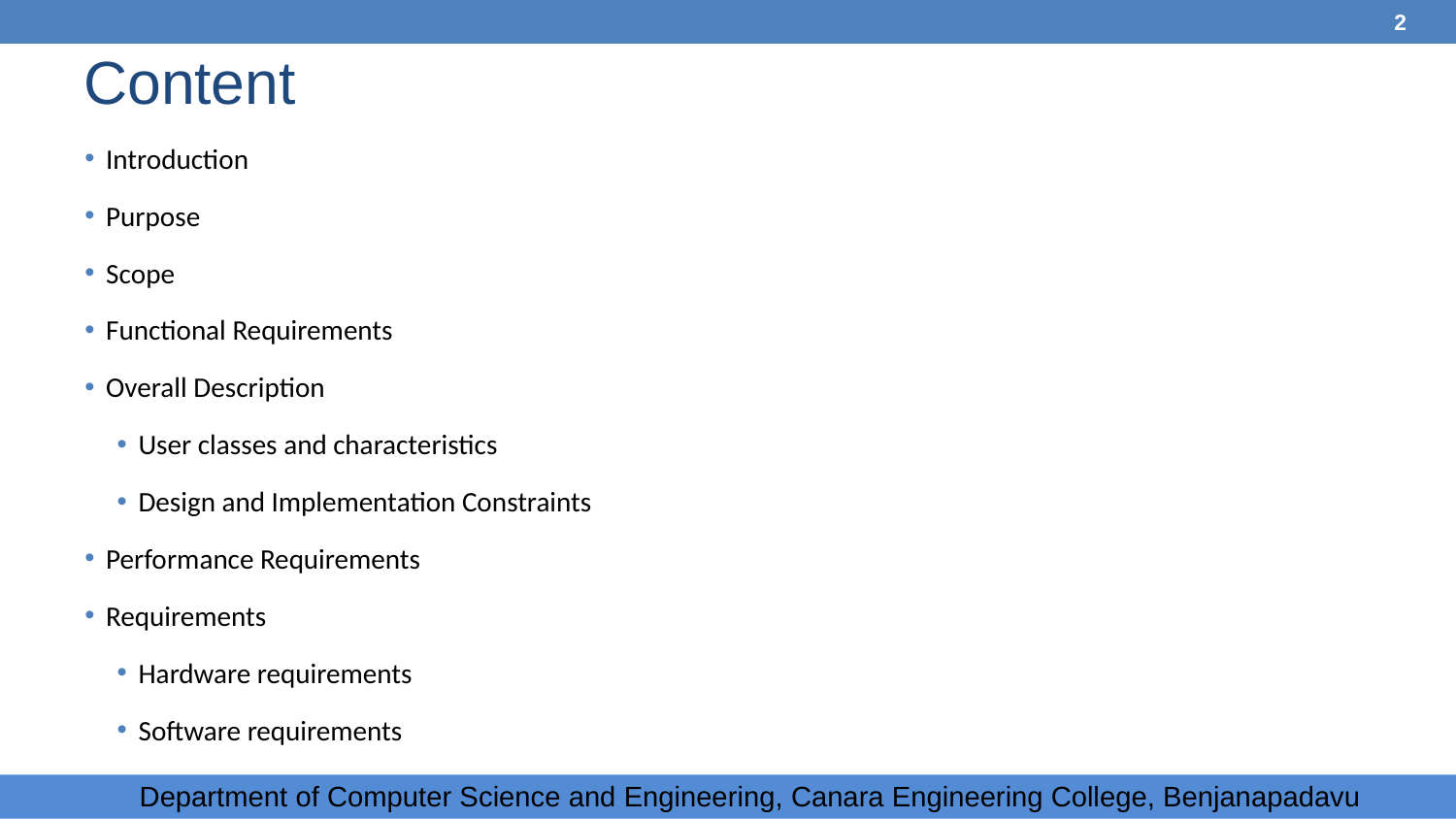

2
# Content
Introduction
Purpose
Scope
Functional Requirements
Overall Description
User classes and characteristics
Design and Implementation Constraints
Performance Requirements
Requirements
Hardware requirements
Software requirements